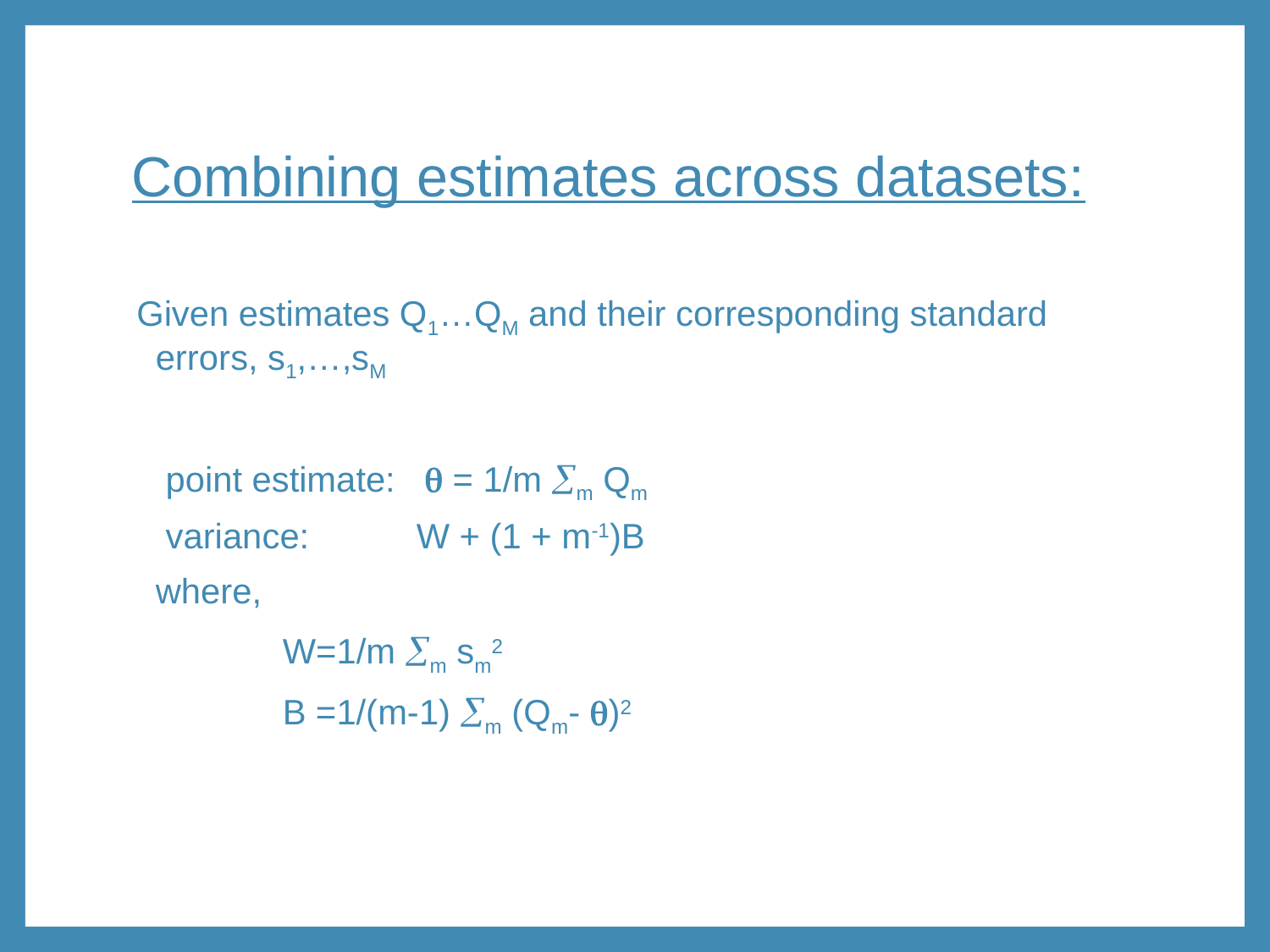

# Combining estimates across datasets:
Given estimates Q1…QM and their corresponding standard errors, s1,…,sM

   point estimate:   θ = 1/m ∑m Qm
   variance:           W + (1 + m-1)B
	where,
		W=1/m ∑m sm2
		B =1/(m-1) ∑m (Qm- θ)2